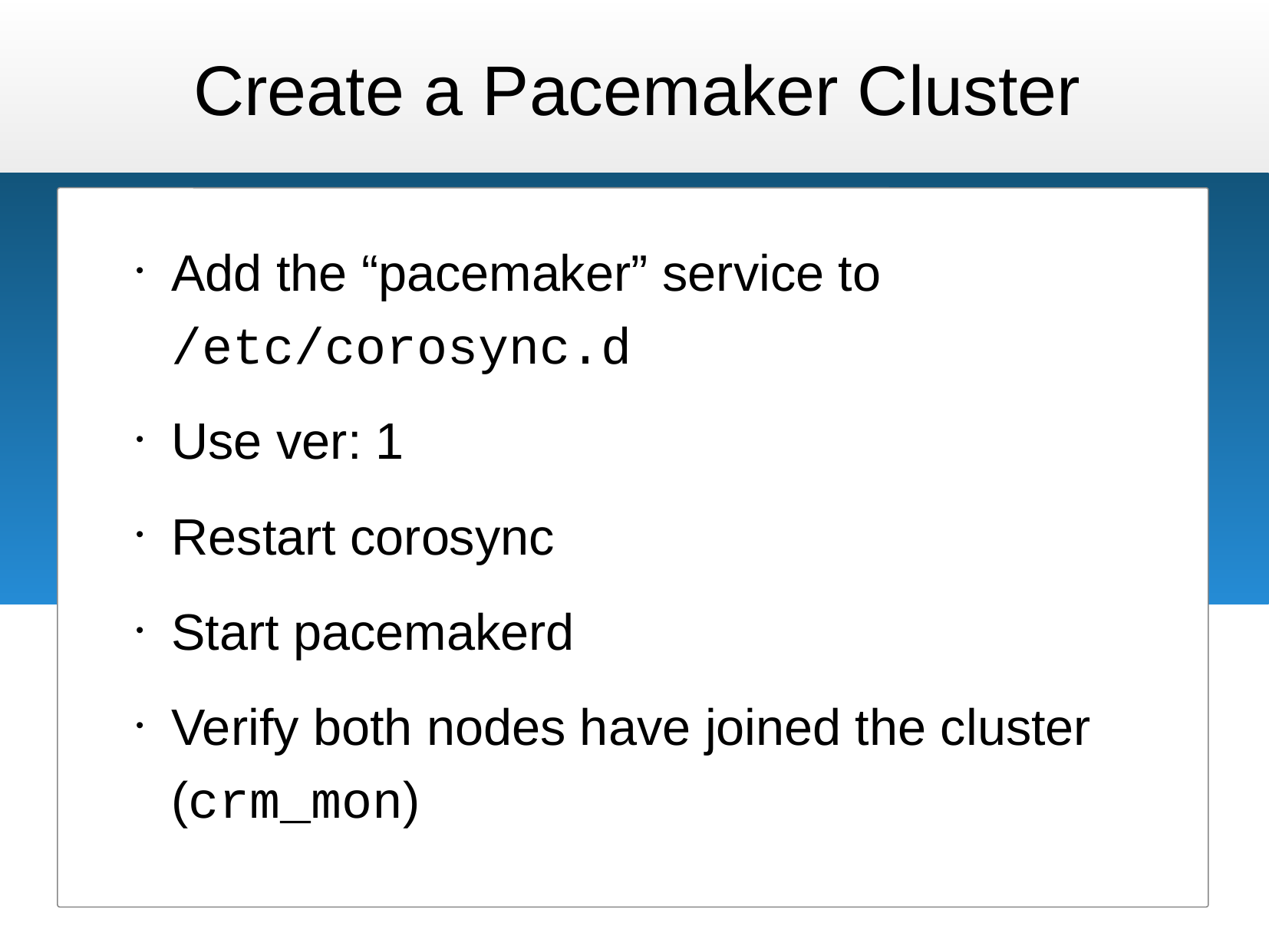

# Create a Pacemaker Cluster
Add the “pacemaker” service to /etc/corosync.d
Use ver: 1
Restart corosync
Start pacemakerd
Verify both nodes have joined the cluster (crm_mon)